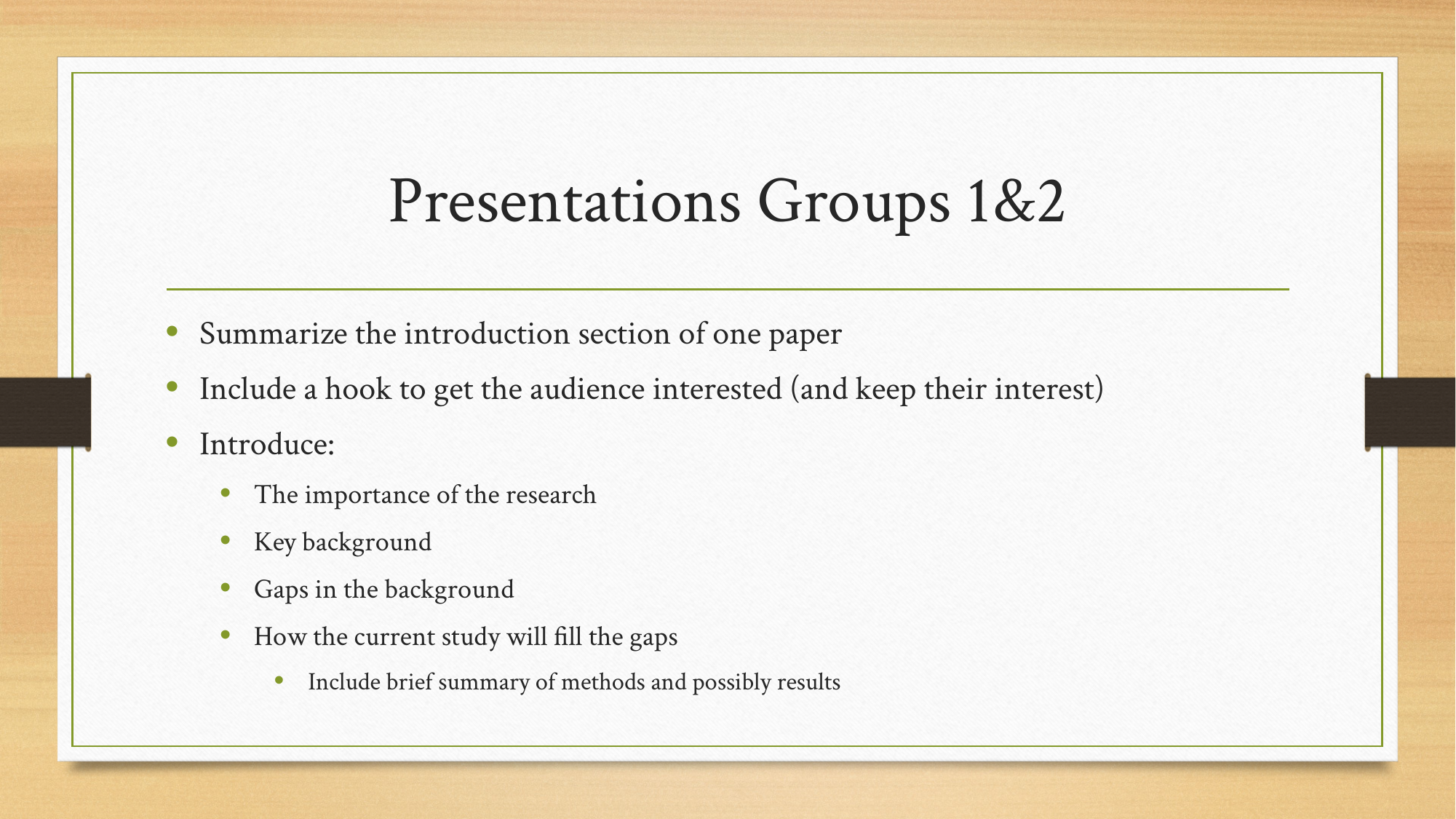

# Presentations Groups 1&2
Summarize the introduction section of one paper
Include a hook to get the audience interested (and keep their interest)
Introduce:
The importance of the research
Key background
Gaps in the background
How the current study will fill the gaps
Include brief summary of methods and possibly results